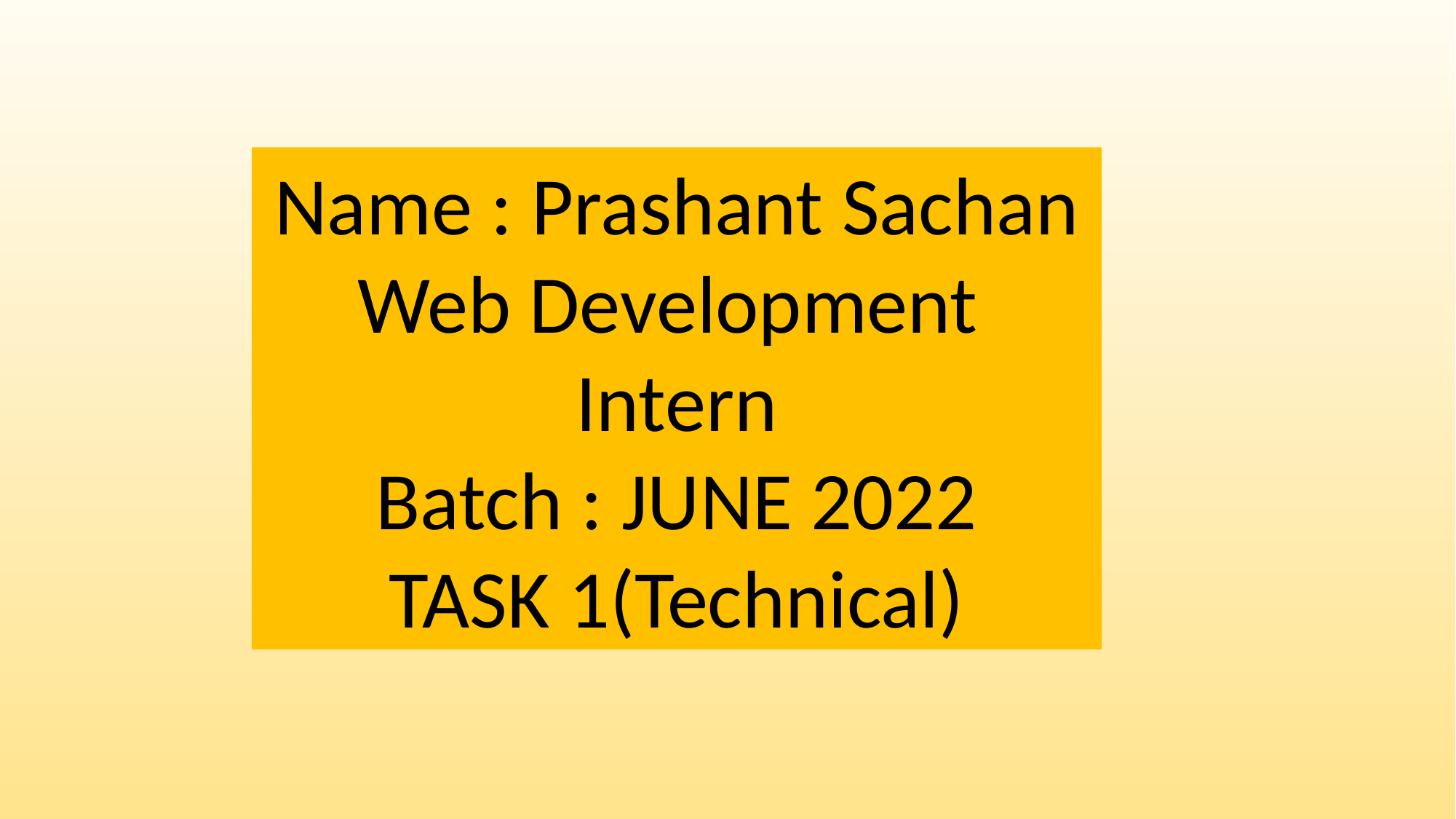

Name : Prashant Sachan
Web Development
Intern
Batch : JUNE 2022
TASK 1(Technical)